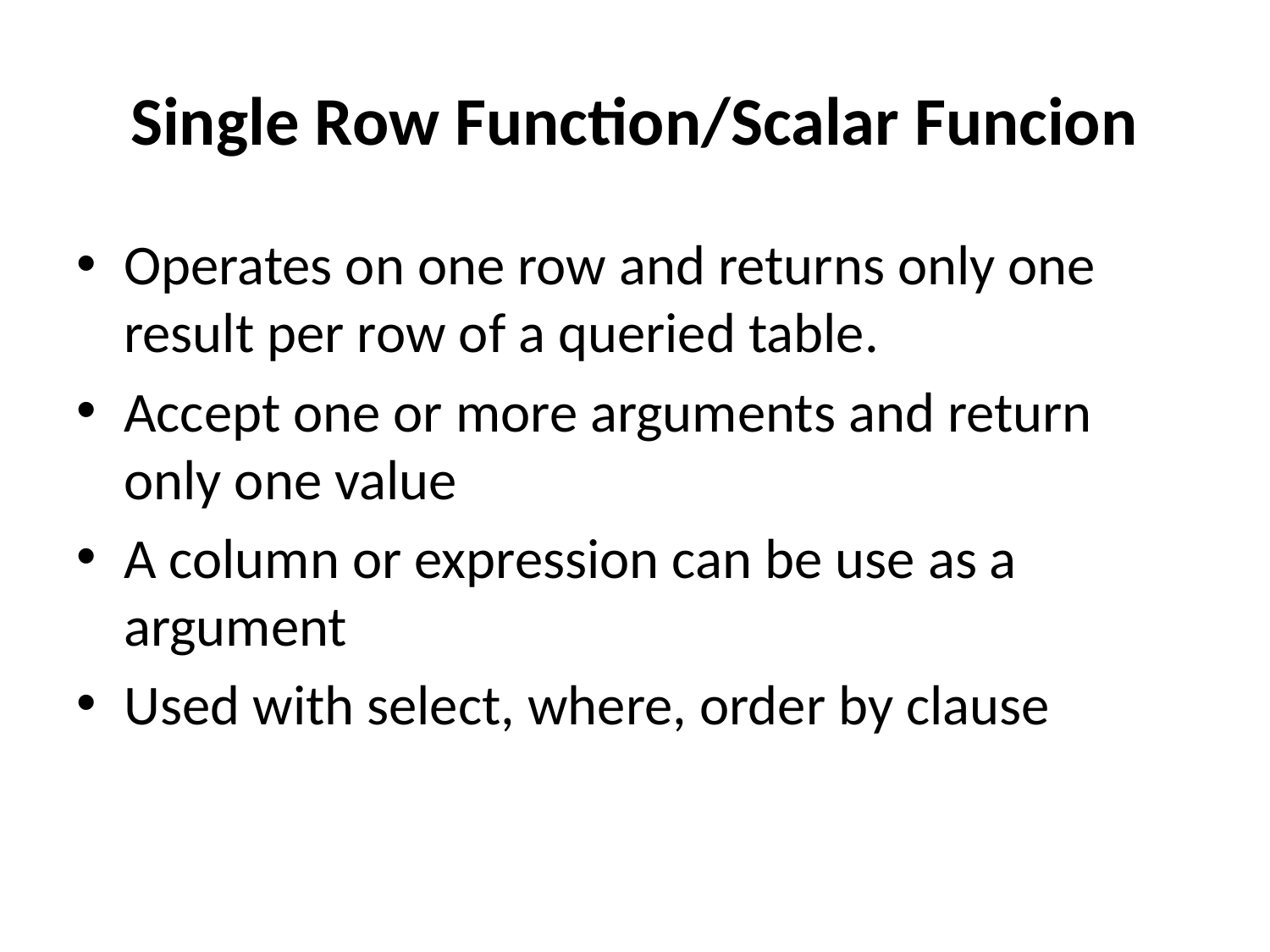

# Single Row Function/Scalar Funcion
Operates on one row and returns only one result per row of a queried table.
Accept one or more arguments and return only one value
A column or expression can be use as a argument
Used with select, where, order by clause